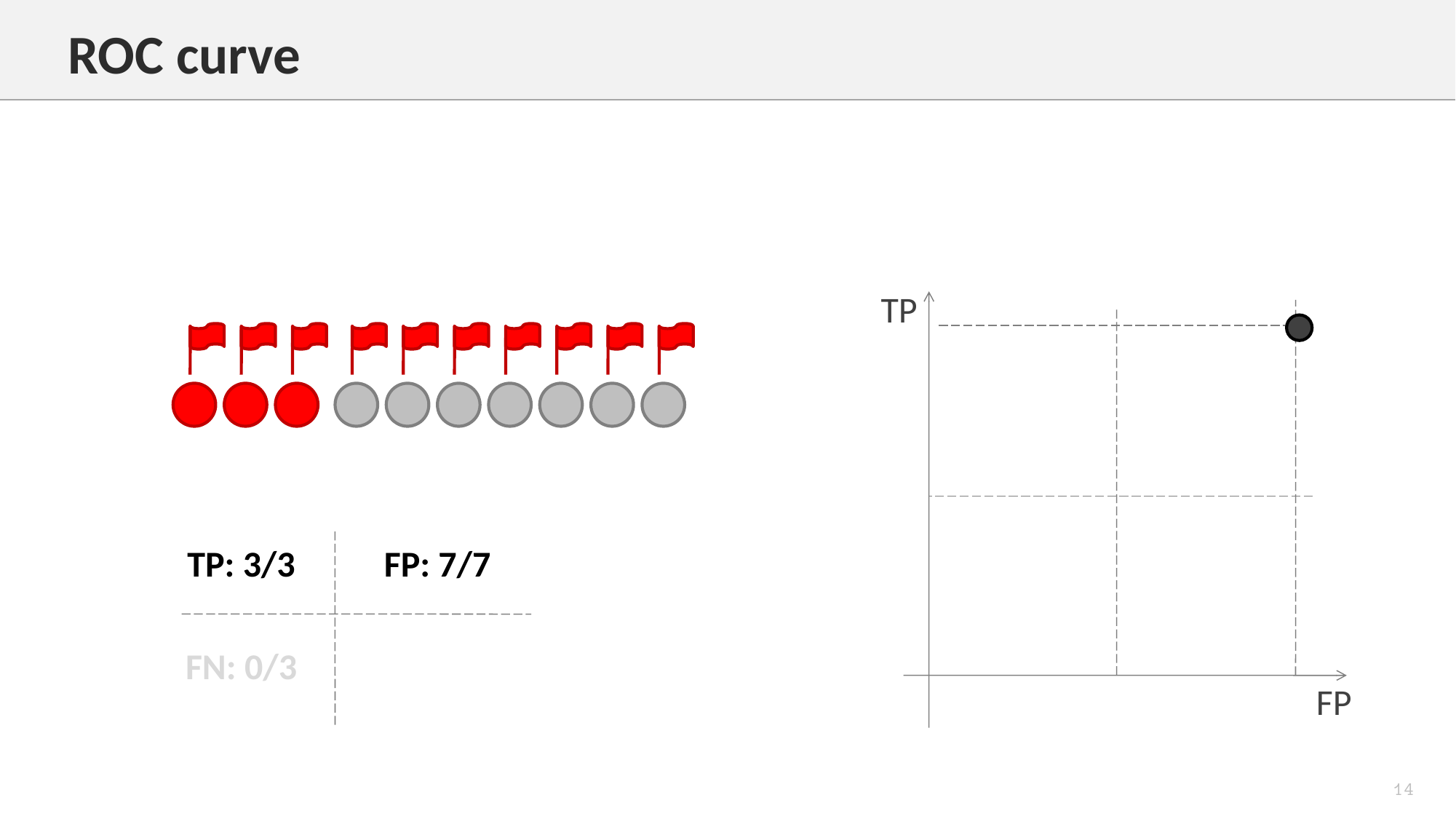

ROC curve
TP
FP

TP: 3/3
FP: 7/7
FN: 0/3